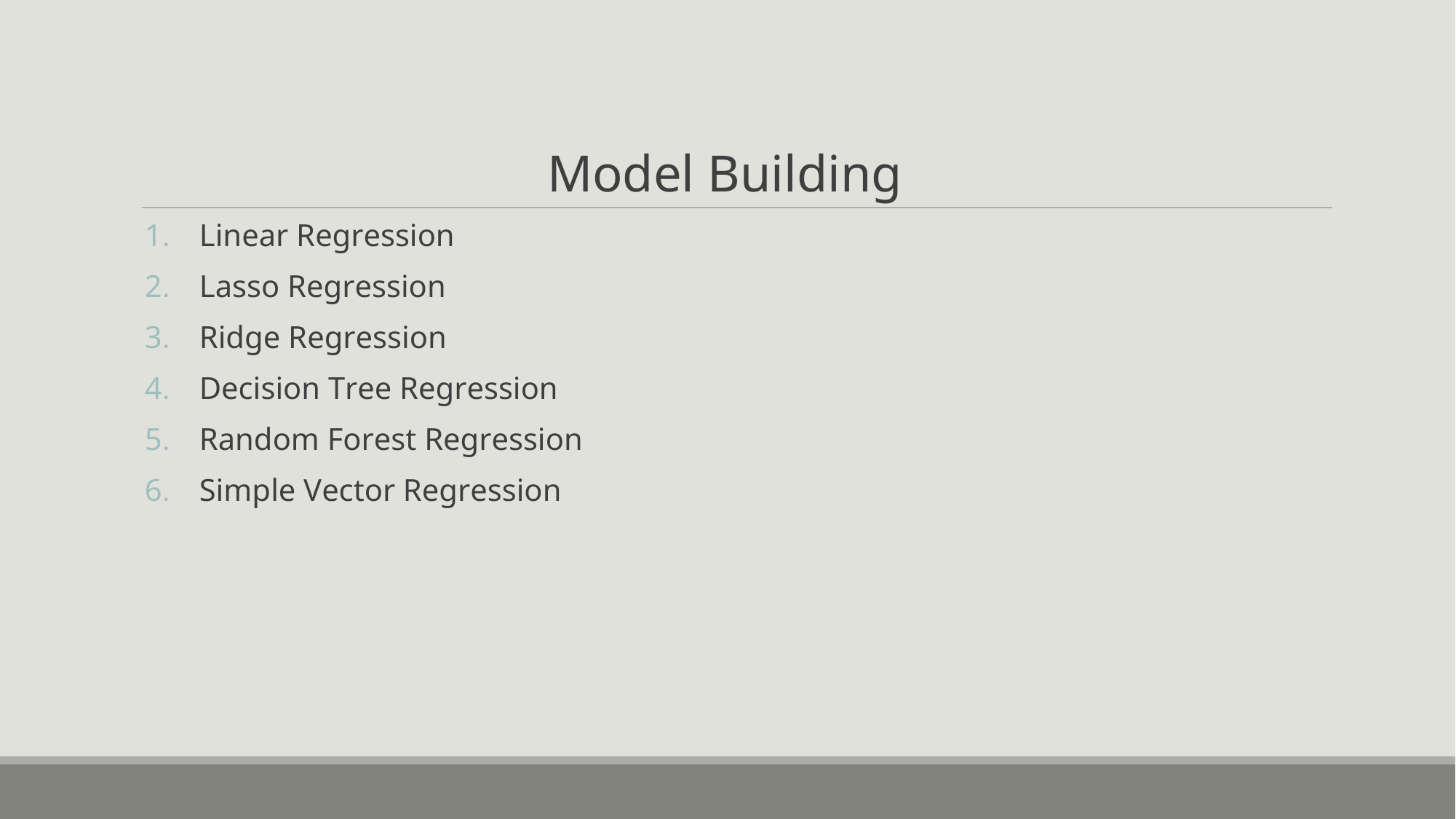

# Model Building
Linear Regression
Lasso Regression
Ridge Regression
Decision Tree Regression
Random Forest Regression
Simple Vector Regression